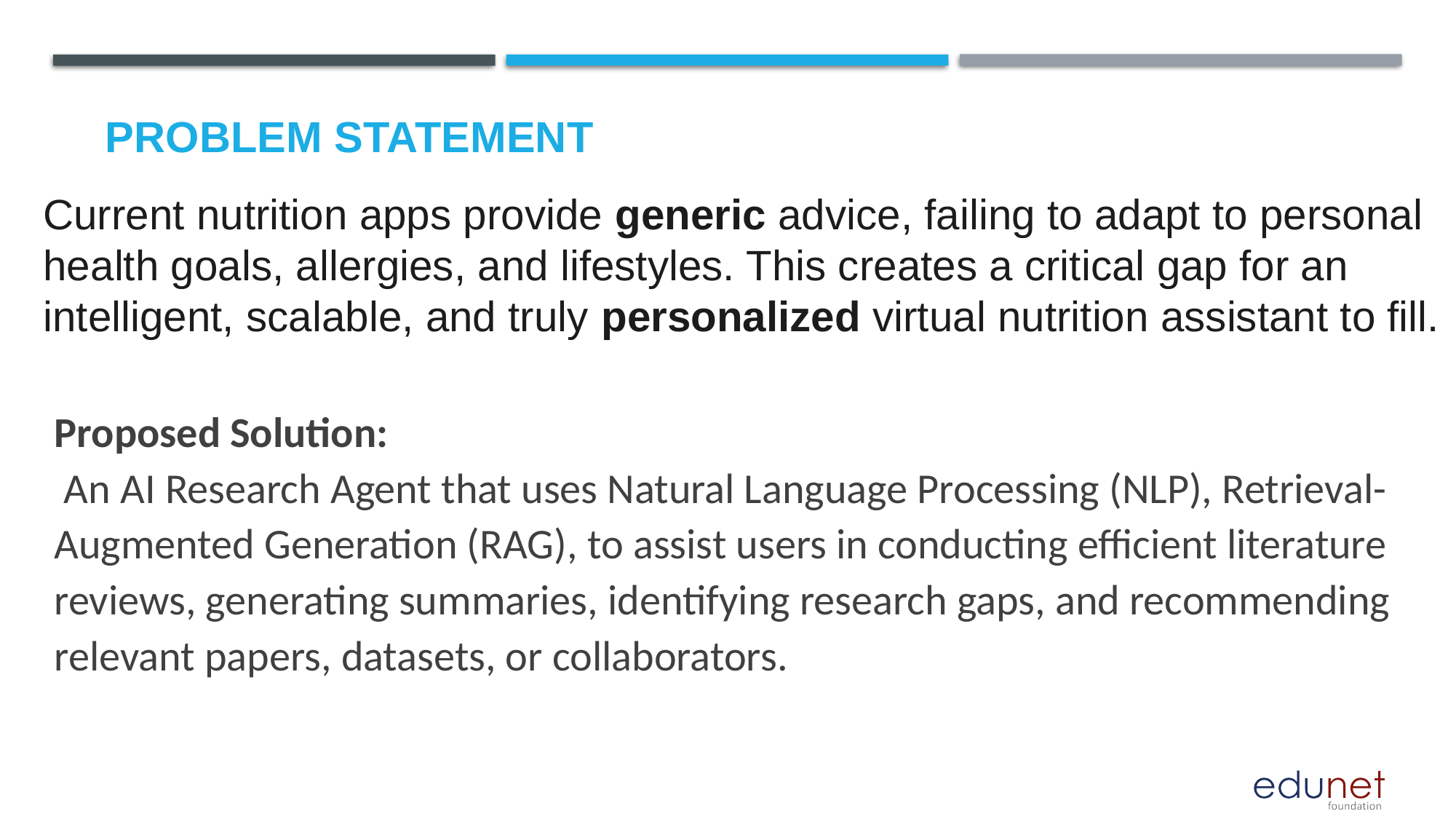

# Problem Statement

Current nutrition apps provide generic advice, failing to adapt to personal health goals, allergies, and lifestyles. This creates a critical gap for an intelligent, scalable, and truly personalized virtual nutrition assistant to fill.

Proposed Solution:
 An AI Research Agent that uses Natural Language Processing (NLP), Retrieval-Augmented Generation (RAG), to assist users in conducting efficient literature reviews, generating summaries, identifying research gaps, and recommending relevant papers, datasets, or collaborators.